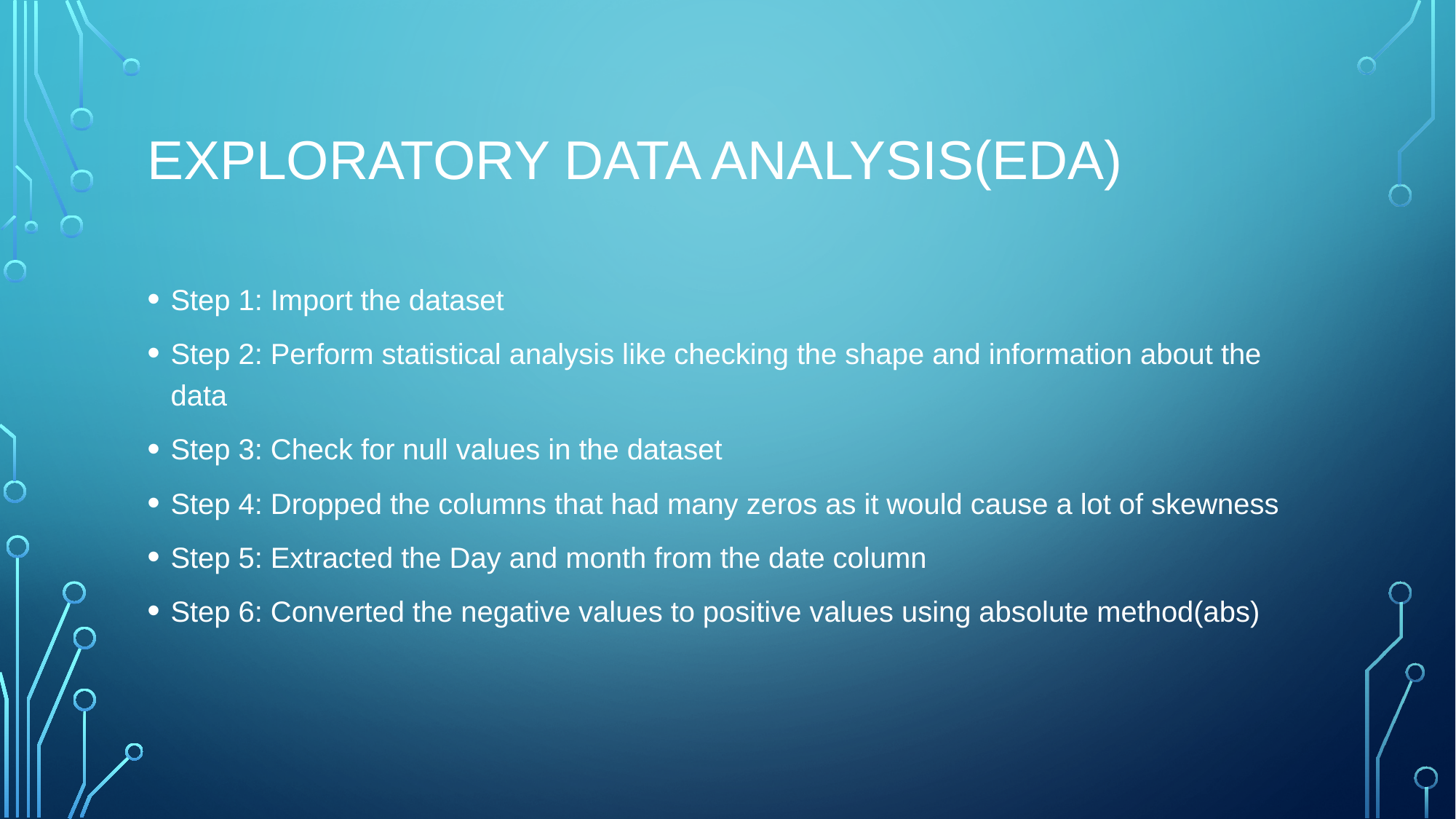

# Exploratory data analysis(eda)
Step 1: Import the dataset
Step 2: Perform statistical analysis like checking the shape and information about the data
Step 3: Check for null values in the dataset
Step 4: Dropped the columns that had many zeros as it would cause a lot of skewness
Step 5: Extracted the Day and month from the date column
Step 6: Converted the negative values to positive values using absolute method(abs)